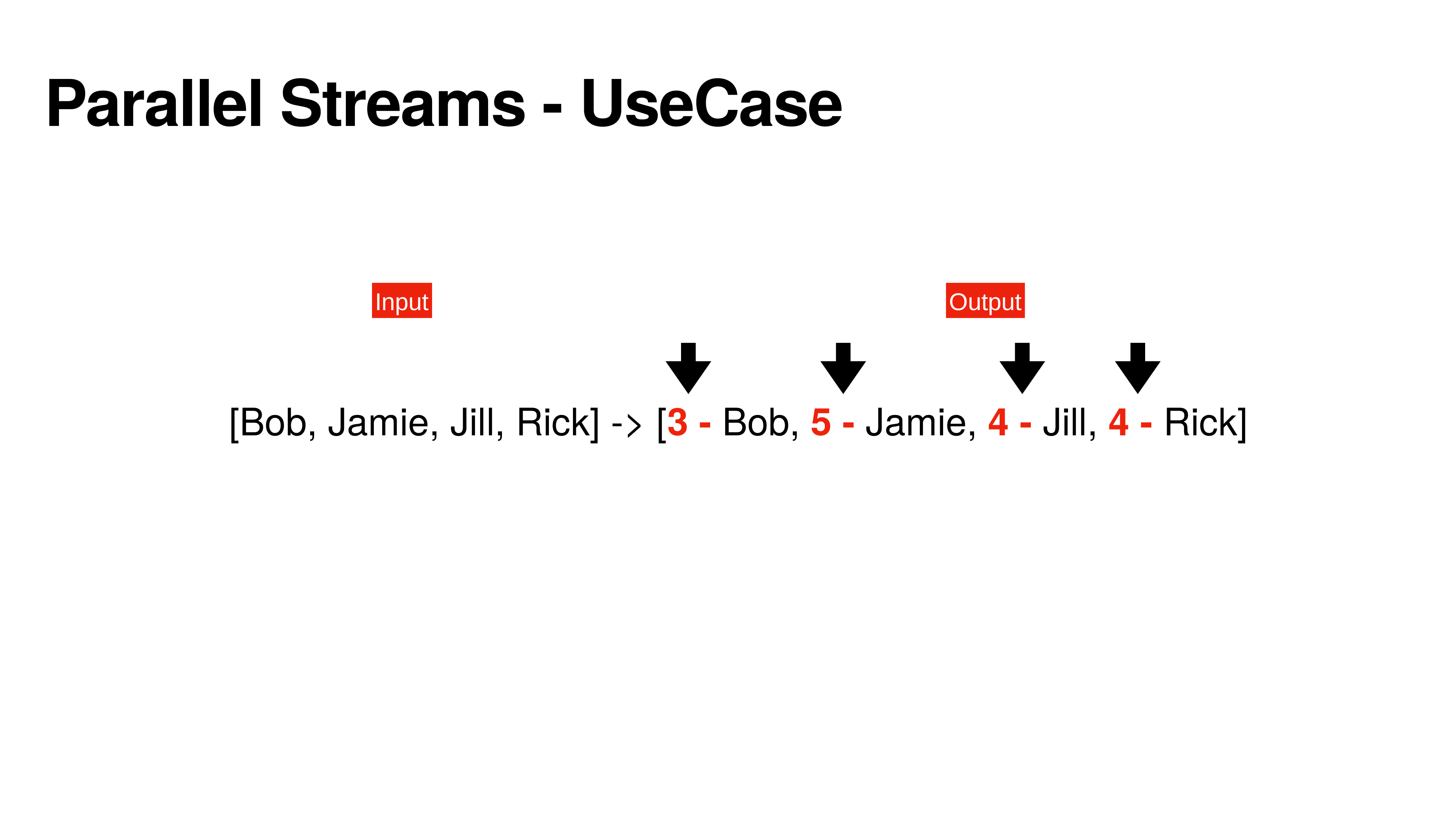

# Parallel Streams - UseCase

Input
Output

[Bob, Jamie, Jill, Rick] -> [3 - Bob, 5 - Jamie, 4 - Jill, 4 - Rick]